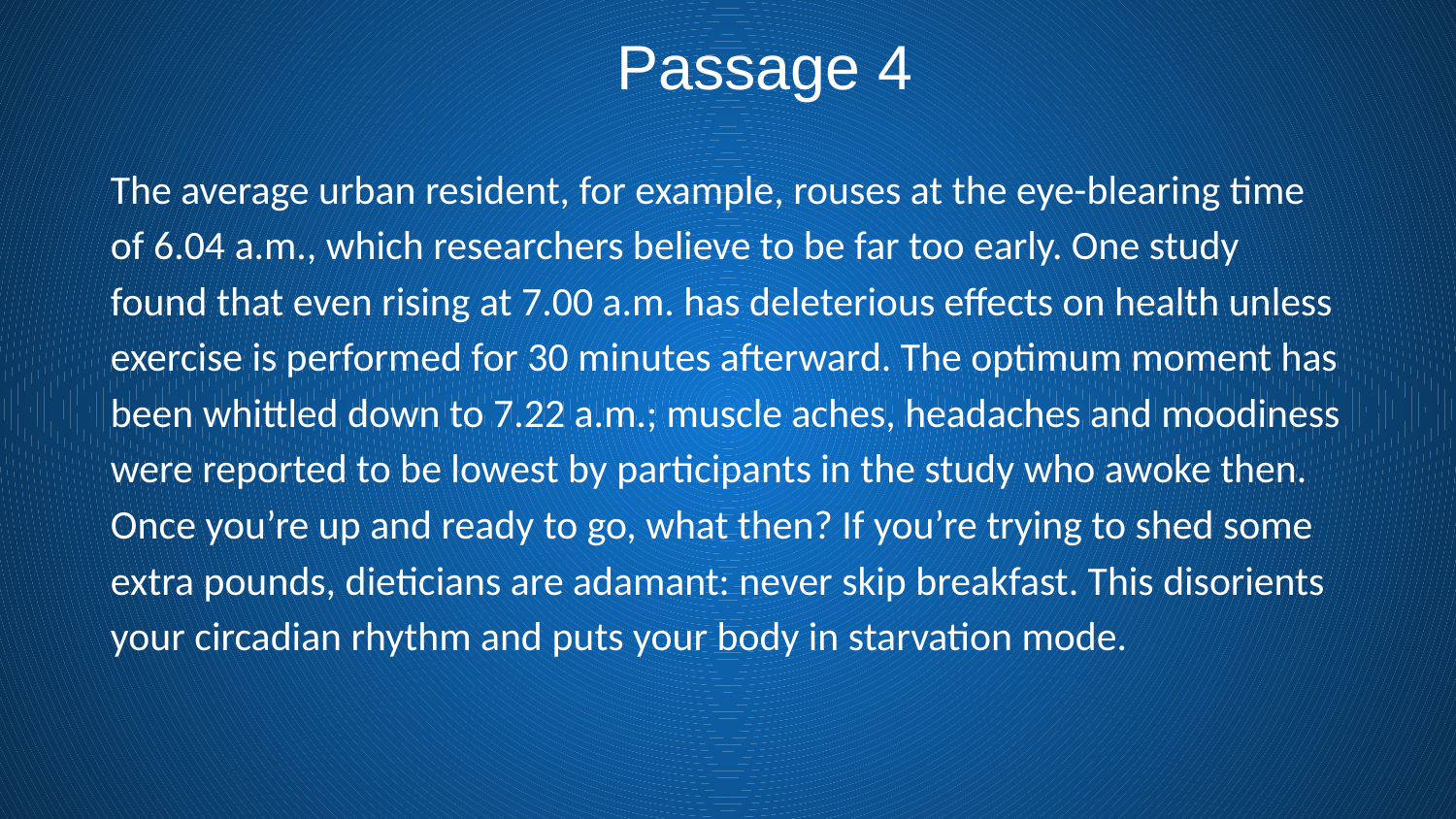

Passage 4
The average urban resident, for example, rouses at the eye-blearing time of 6.04 a.m., which researchers believe to be far too early. One study found that even rising at 7.00 a.m. has deleterious effects on health unless exercise is performed for 30 minutes afterward. The optimum moment has been whittled down to 7.22 a.m.; muscle aches, headaches and moodiness were reported to be lowest by participants in the study who awoke then. Once you’re up and ready to go, what then? If you’re trying to shed some extra pounds, dieticians are adamant: never skip breakfast. This disorients your circadian rhythm and puts your body in starvation mode.